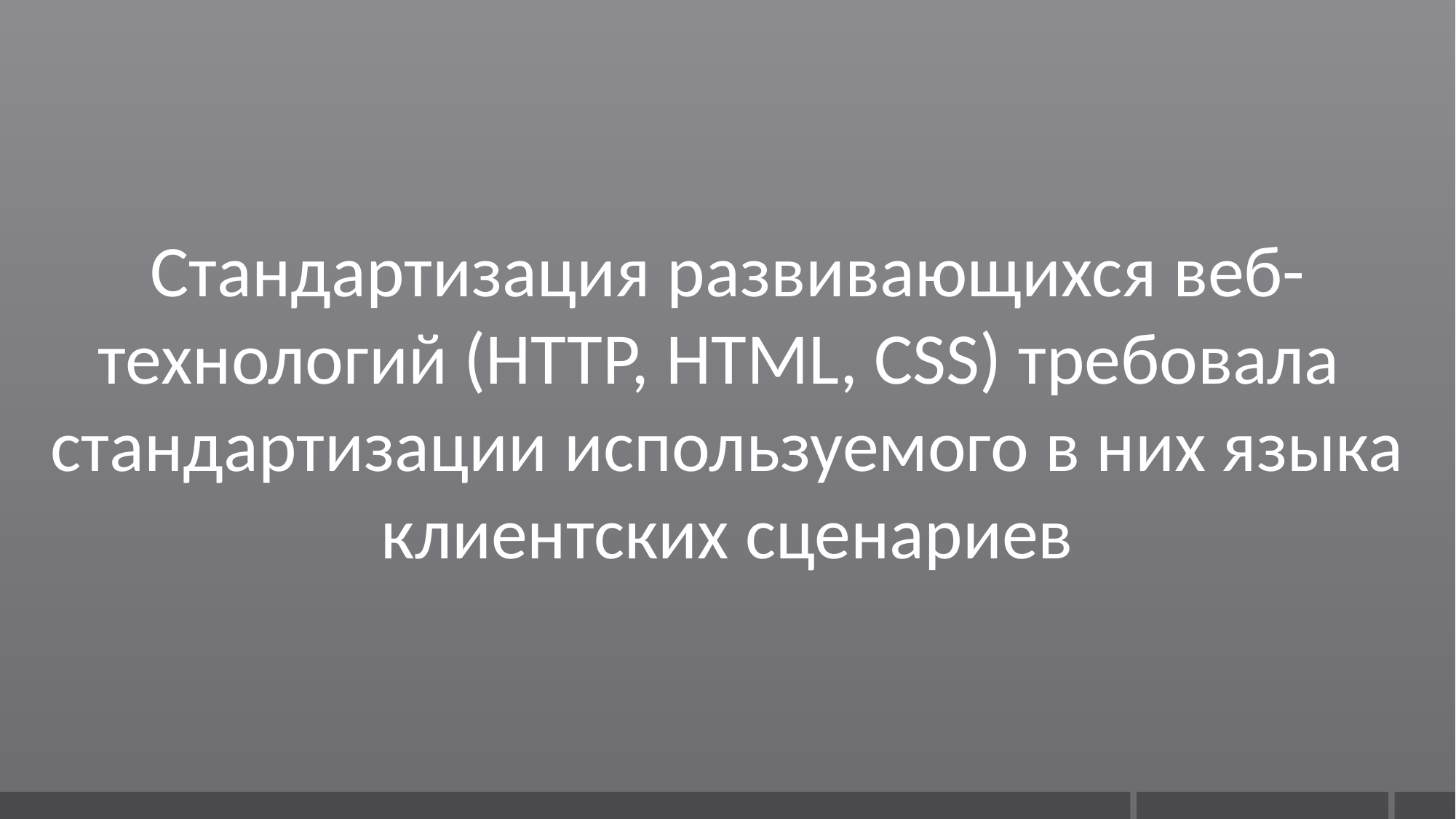

Стандартизация развивающихся веб-технологий (HTTP, HTML, CSS) требовала  стандартизации используемого в них языка клиентских сценариев